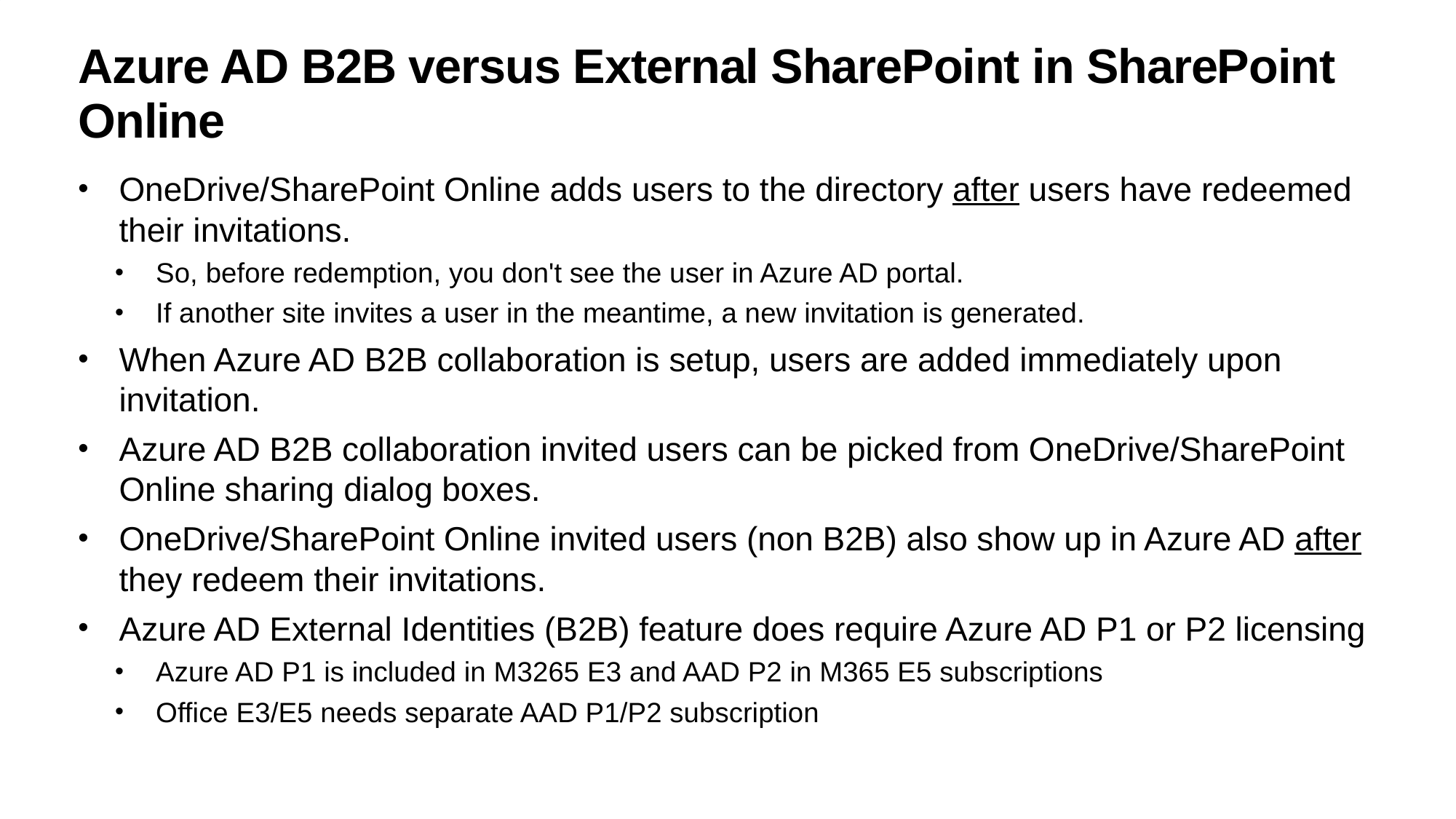

# Azure AD B2B versus External SharePoint in SharePoint Online
OneDrive/SharePoint Online adds users to the directory after users have redeemed their invitations.
So, before redemption, you don't see the user in Azure AD portal.
If another site invites a user in the meantime, a new invitation is generated.
When Azure AD B2B collaboration is setup, users are added immediately upon invitation.
Azure AD B2B collaboration invited users can be picked from OneDrive/SharePoint Online sharing dialog boxes.
OneDrive/SharePoint Online invited users (non B2B) also show up in Azure AD after they redeem their invitations.
Azure AD External Identities (B2B) feature does require Azure AD P1 or P2 licensing
Azure AD P1 is included in M3265 E3 and AAD P2 in M365 E5 subscriptions
Office E3/E5 needs separate AAD P1/P2 subscription